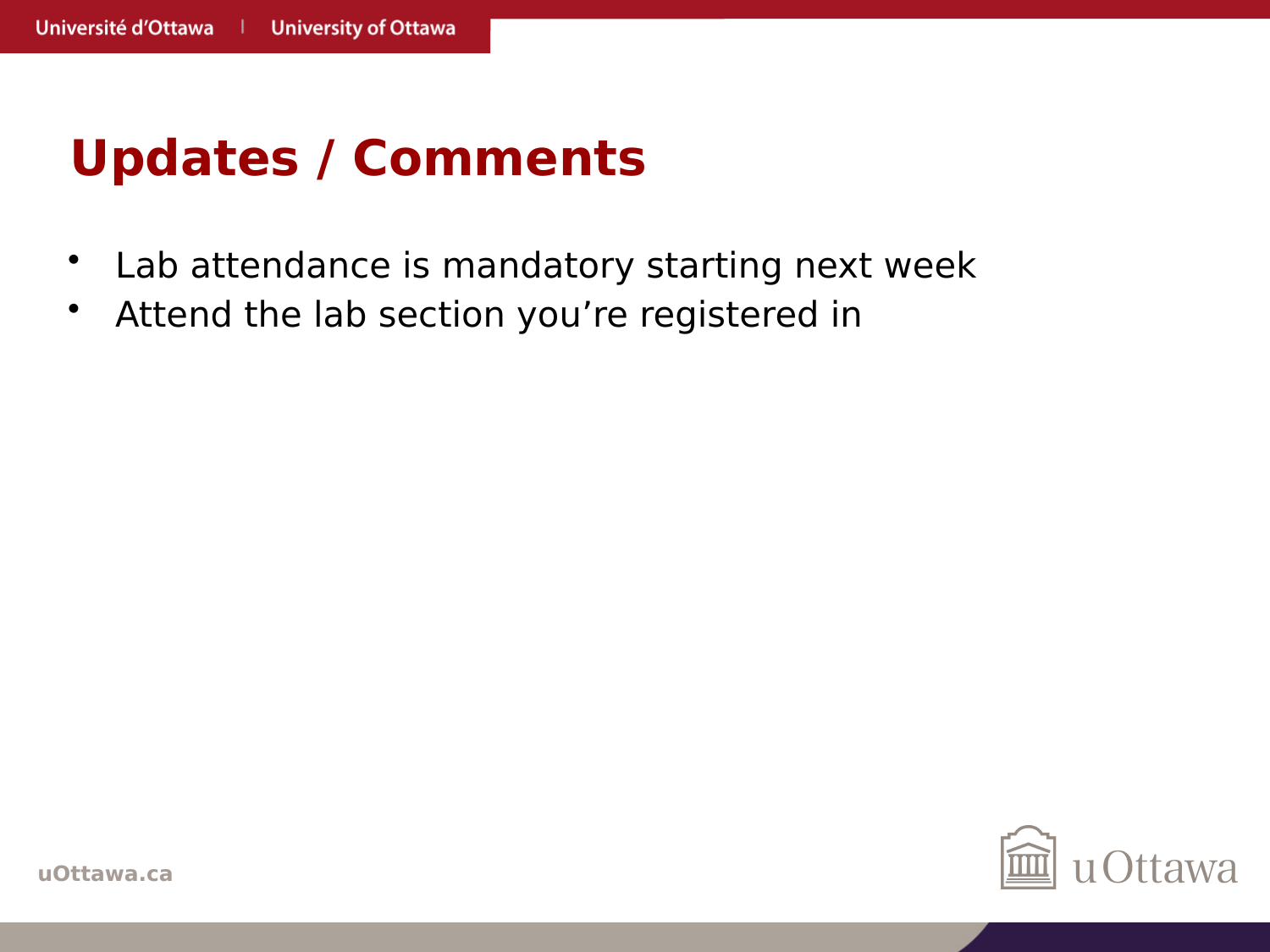

# Updates / Comments
Lab attendance is mandatory starting next week
Attend the lab section you’re registered in